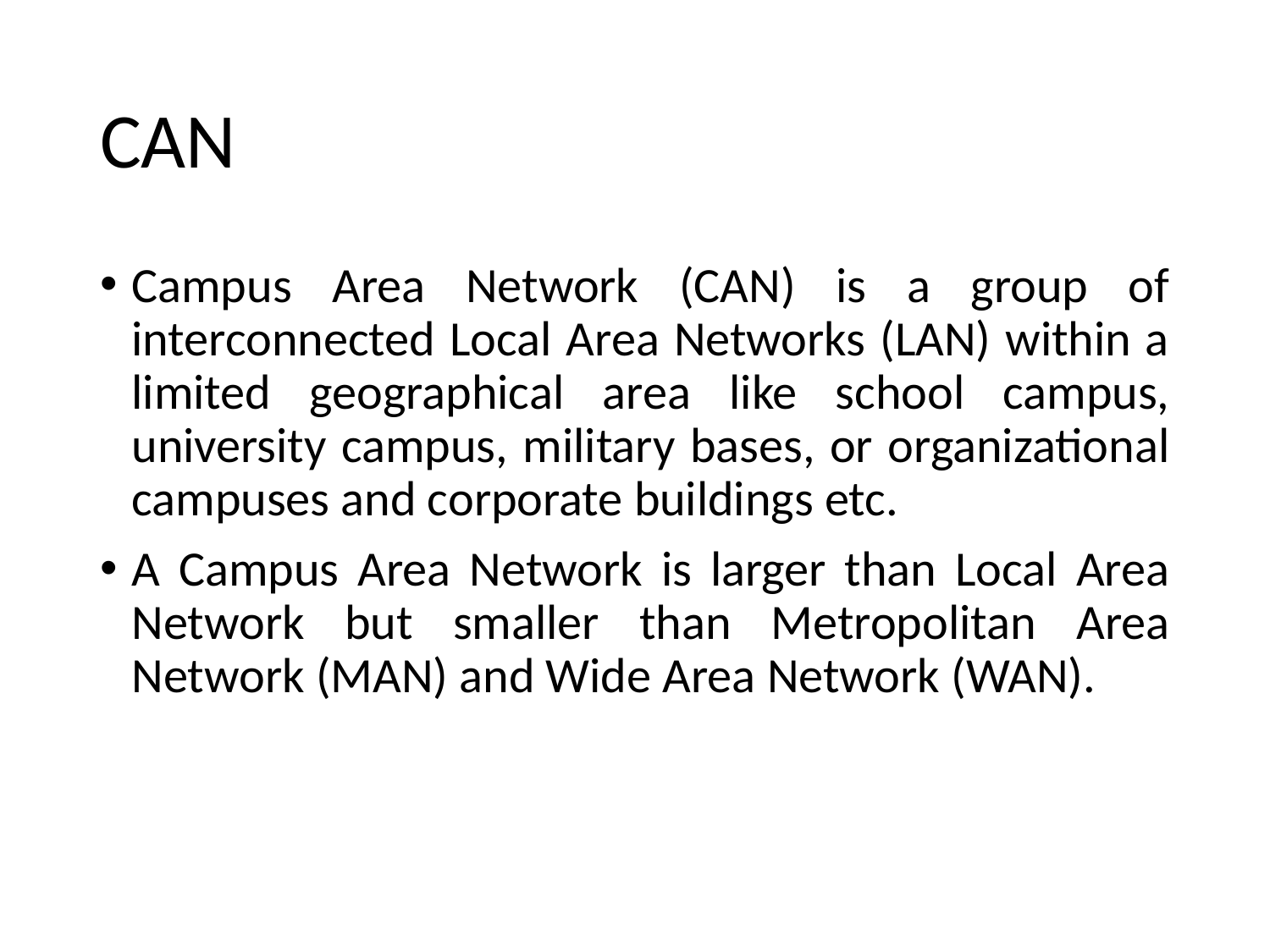

# CAN
Campus Area Network (CAN) is a group of interconnected Local Area Networks (LAN) within a limited geographical area like school campus, university campus, military bases, or organizational campuses and corporate buildings etc.
A Campus Area Network is larger than Local Area Network but smaller than Metropolitan Area Network (MAN) and Wide Area Network (WAN).